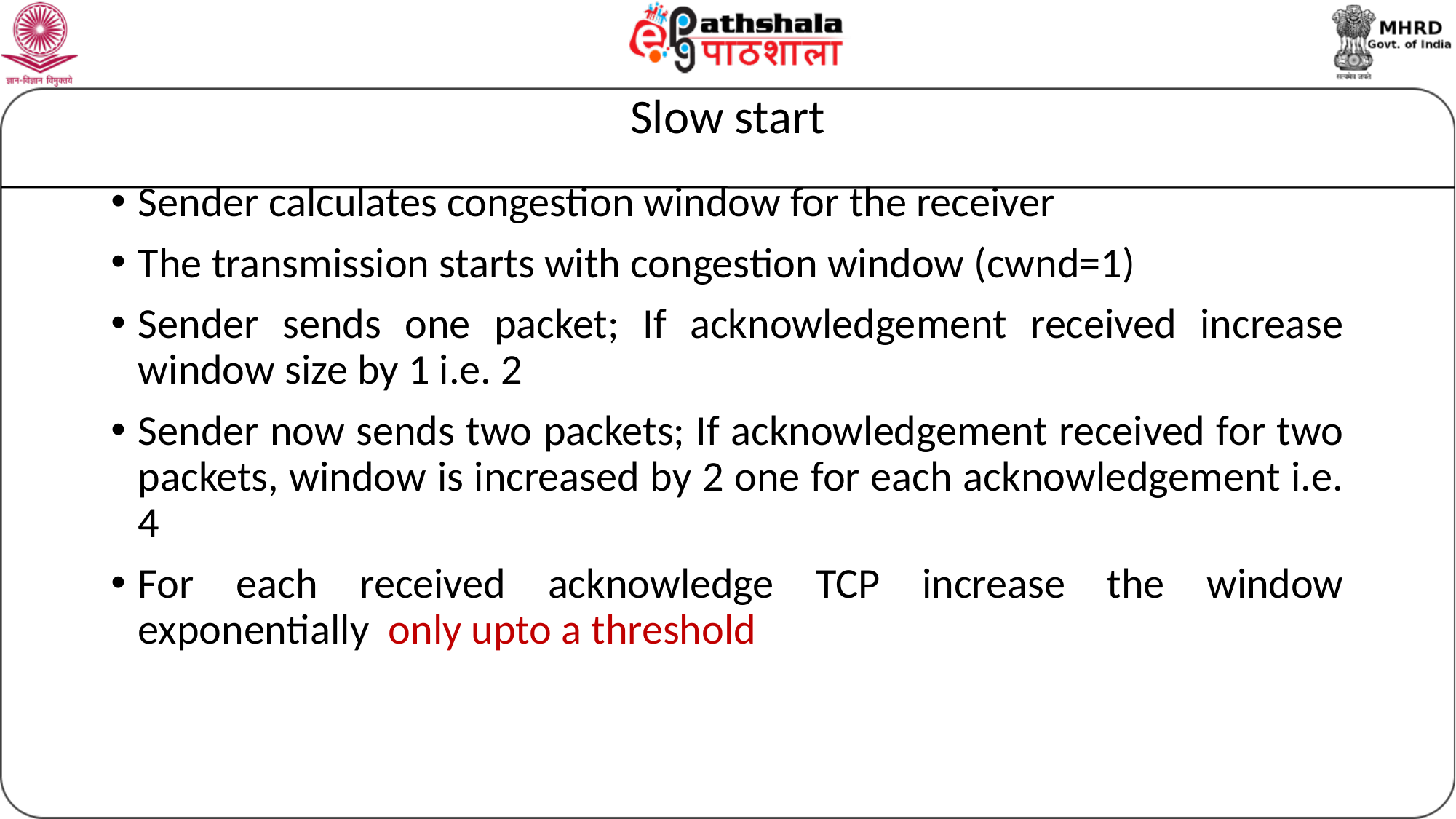

# Slow start
Sender calculates congestion window for the receiver
The transmission starts with congestion window (cwnd=1)
Sender sends one packet; If acknowledgement received increase window size by 1 i.e. 2
Sender now sends two packets; If acknowledgement received for two packets, window is increased by 2 one for each acknowledgement i.e. 4
For each received acknowledge TCP increase the window exponentially  only upto a threshold